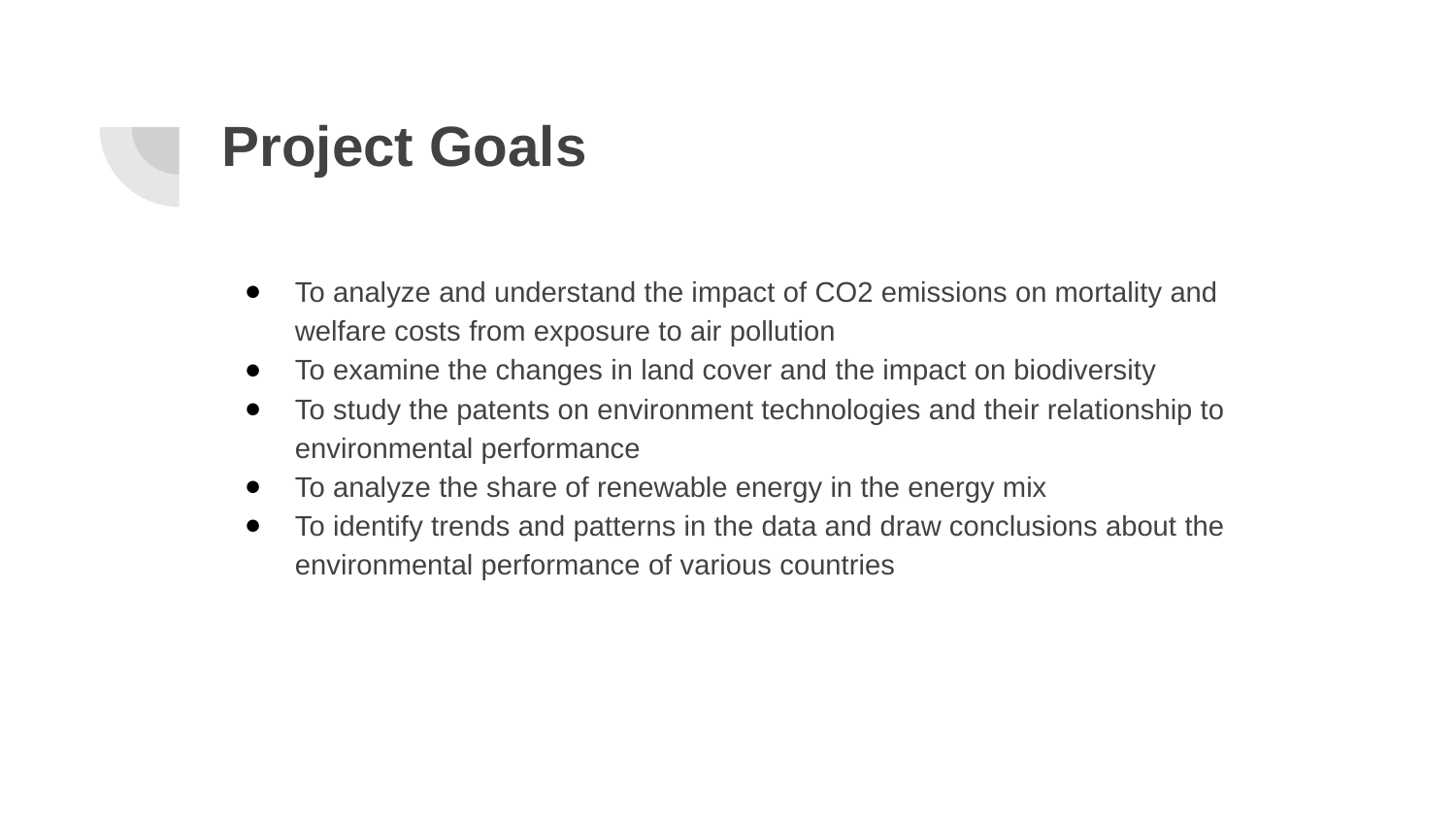

# Project Goals
To analyze and understand the impact of CO2 emissions on mortality and welfare costs from exposure to air pollution
To examine the changes in land cover and the impact on biodiversity
To study the patents on environment technologies and their relationship to environmental performance
To analyze the share of renewable energy in the energy mix
To identify trends and patterns in the data and draw conclusions about the environmental performance of various countries